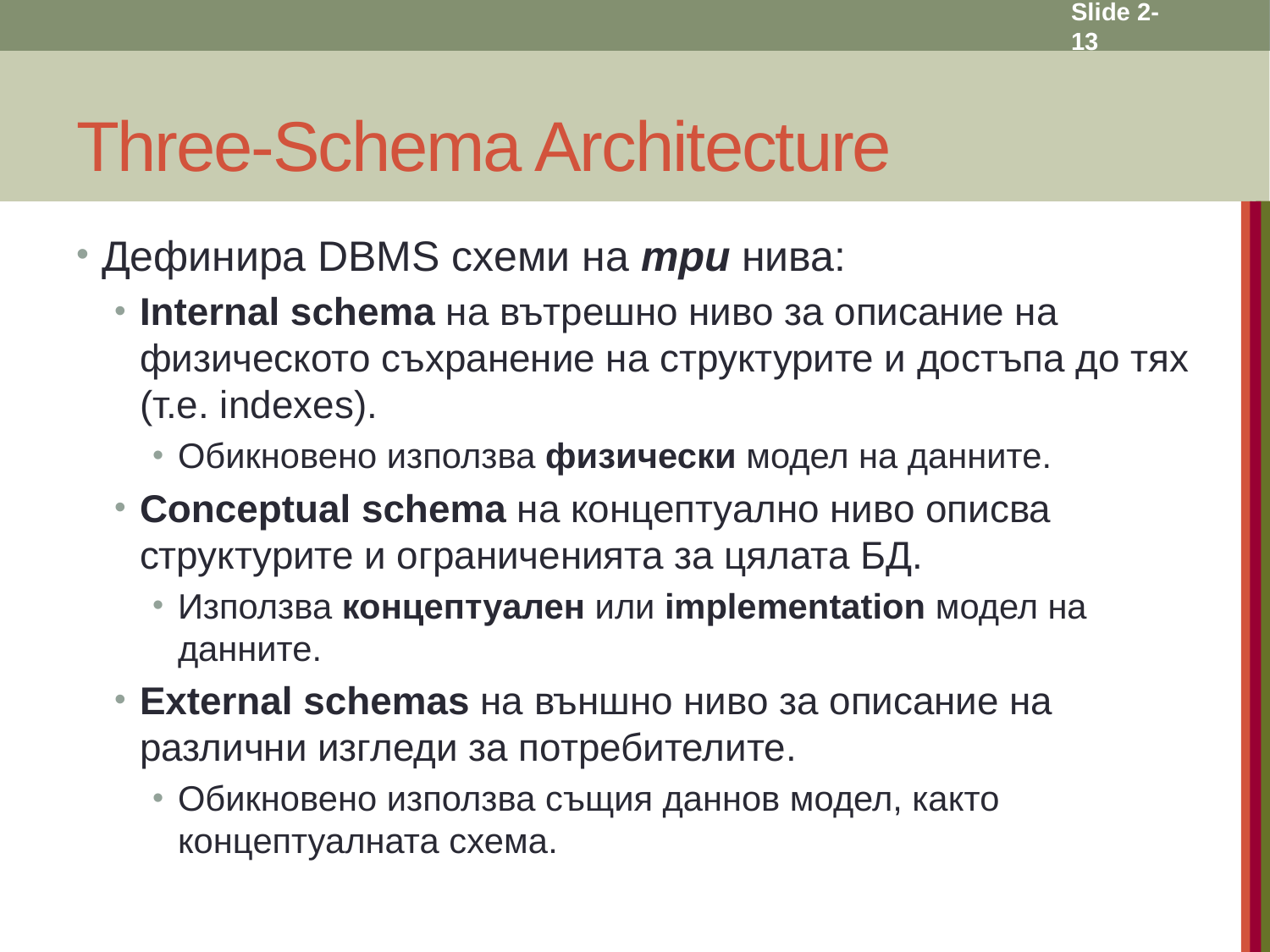

Slide 2- 13
# Three-Schema Architecture
Дефинира DBMS схеми на три нива:
Internal schema на вътрешно ниво за описание на физическото съхранение на структурите и достъпа до тях (т.е. indexes).
Обикновено използва физически модел на данните.
Conceptual schema на концептуално ниво описва структурите и ограниченията за цялата БД.
Използва концептуален или implementation модел на данните.
External schemas на външно ниво за описание на различни изгледи за потребителите.
Обикновено използва същия даннов модел, както концептуалната схема.